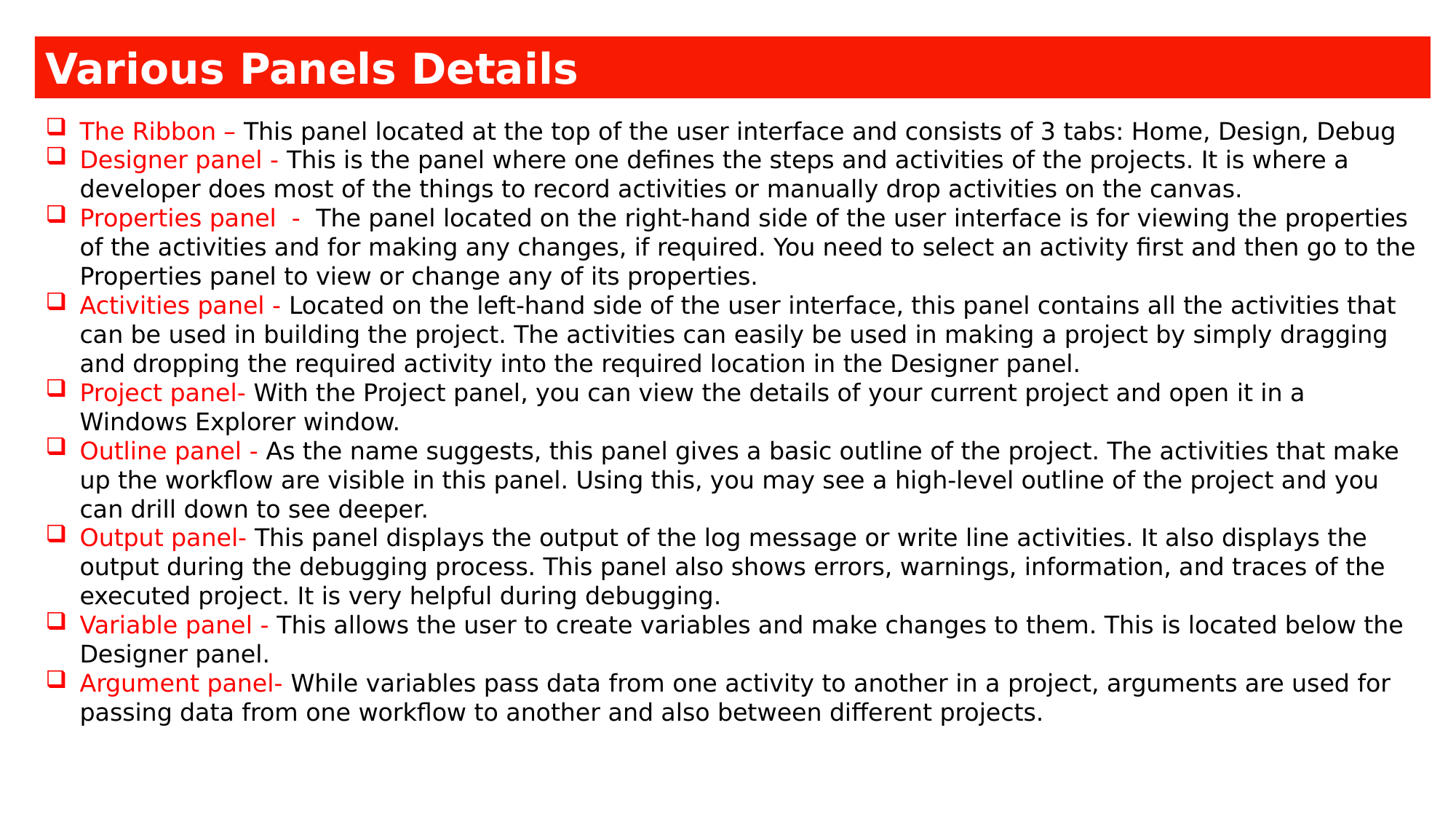

Various Panels Details
The Ribbon – This panel located at the top of the user interface and consists of 3 tabs: Home, Design, Debug
Designer panel - This is the panel where one defines the steps and activities of the projects. It is where a developer does most of the things to record activities or manually drop activities on the canvas.
Properties panel  -  The panel located on the right-hand side of the user interface is for viewing the properties of the activities and for making any changes, if required. You need to select an activity first and then go to the Properties panel to view or change any of its properties.
Activities panel - Located on the left-hand side of the user interface, this panel contains all the activities that can be used in building the project. The activities can easily be used in making a project by simply dragging and dropping the required activity into the required location in the Designer panel.
Project panel- With the Project panel, you can view the details of your current project and open it in a Windows Explorer window.
Outline panel - As the name suggests, this panel gives a basic outline of the project. The activities that make up the workflow are visible in this panel. Using this, you may see a high-level outline of the project and you can drill down to see deeper.
Output panel- This panel displays the output of the log message or write line activities. It also displays the output during the debugging process. This panel also shows errors, warnings, information, and traces of the executed project. It is very helpful during debugging.
Variable panel - This allows the user to create variables and make changes to them. This is located below the Designer panel.
Argument panel- While variables pass data from one activity to another in a project, arguments are used for passing data from one workflow to another and also between different projects.